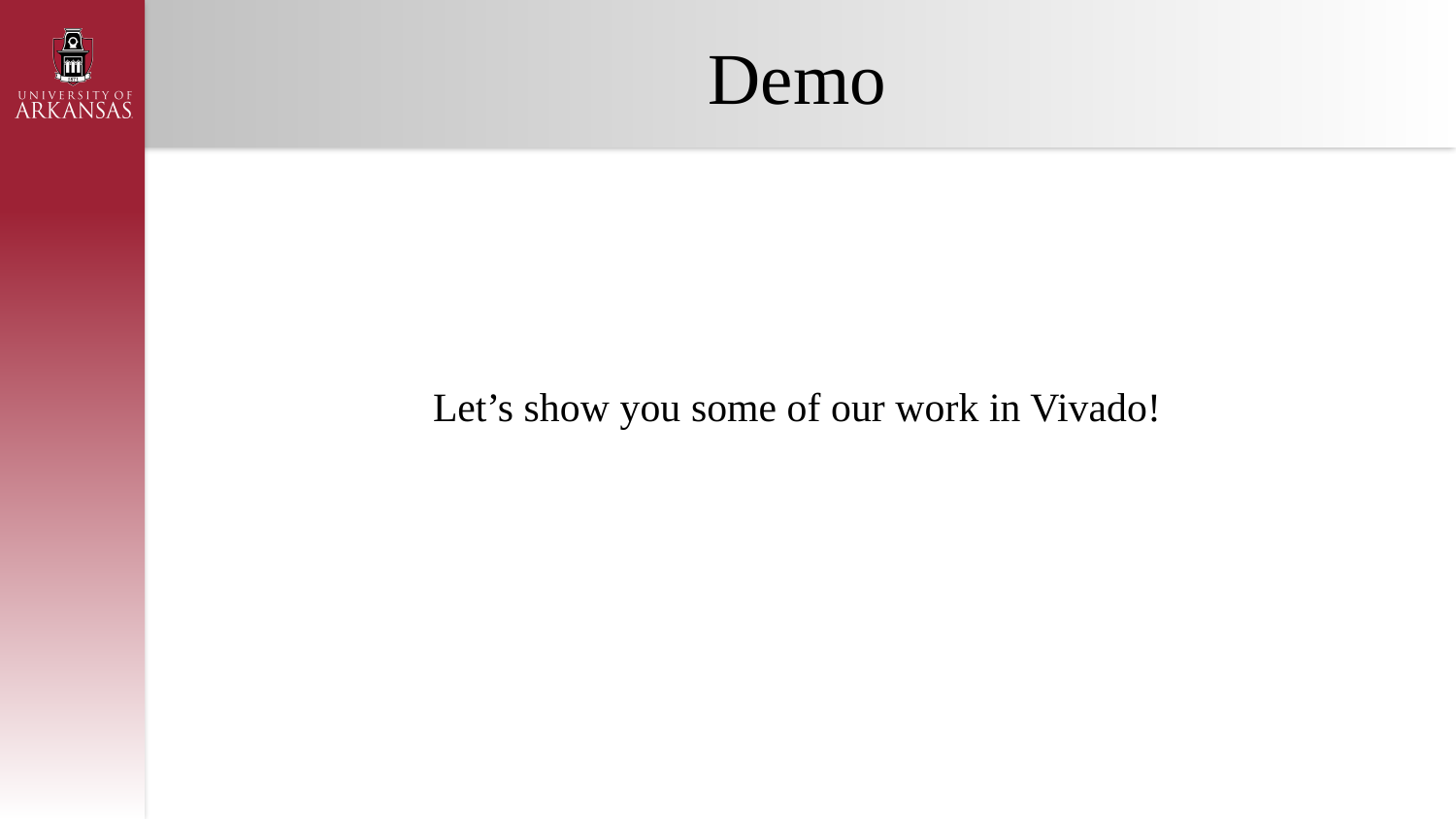

# Demo

Let’s show you some of our work in Vivado!